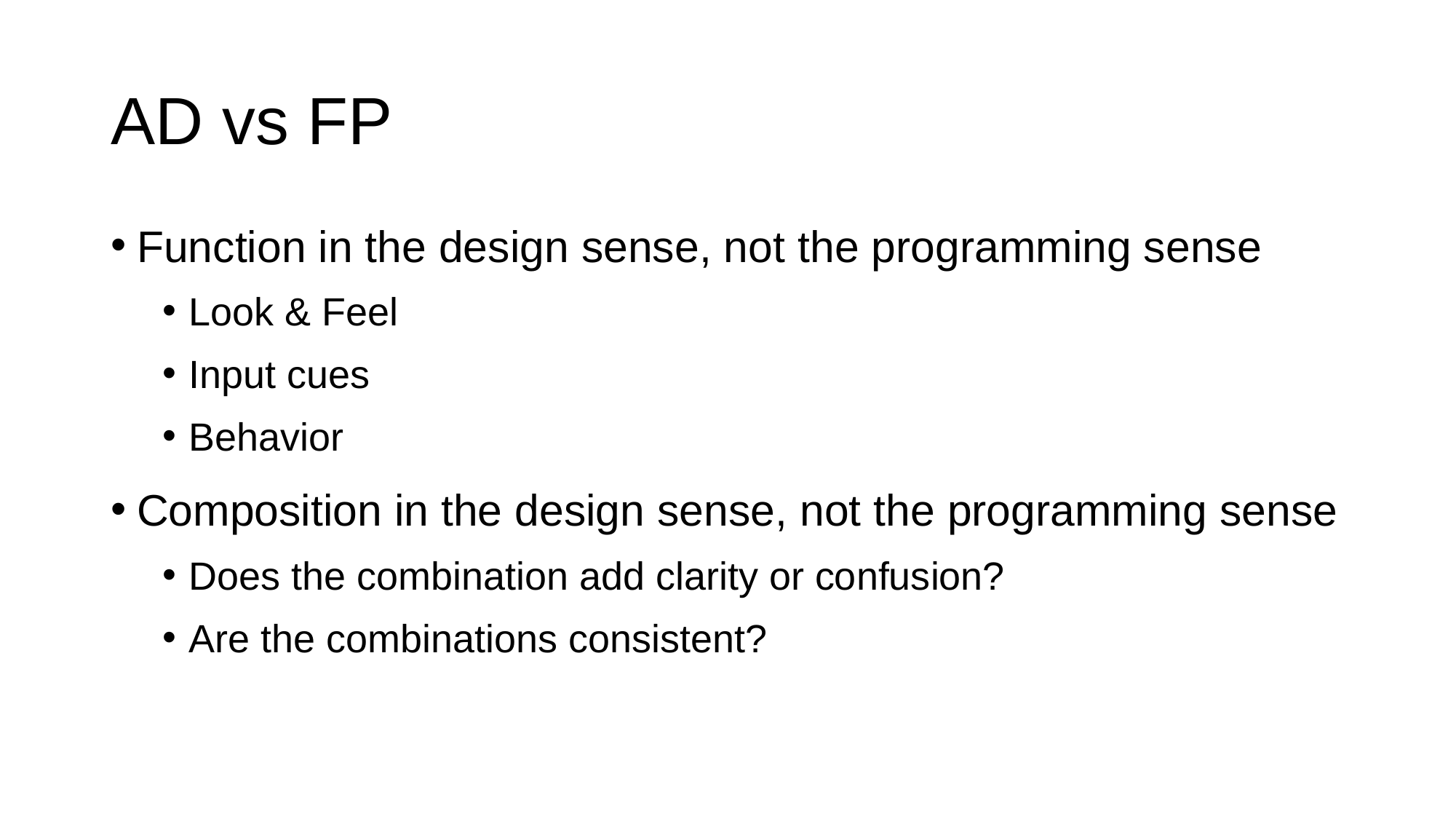

# AD vs FP
Function in the design sense, not the programming sense
Look & Feel
Input cues
Behavior
Composition in the design sense, not the programming sense
Does the combination add clarity or confusion?
Are the combinations consistent?